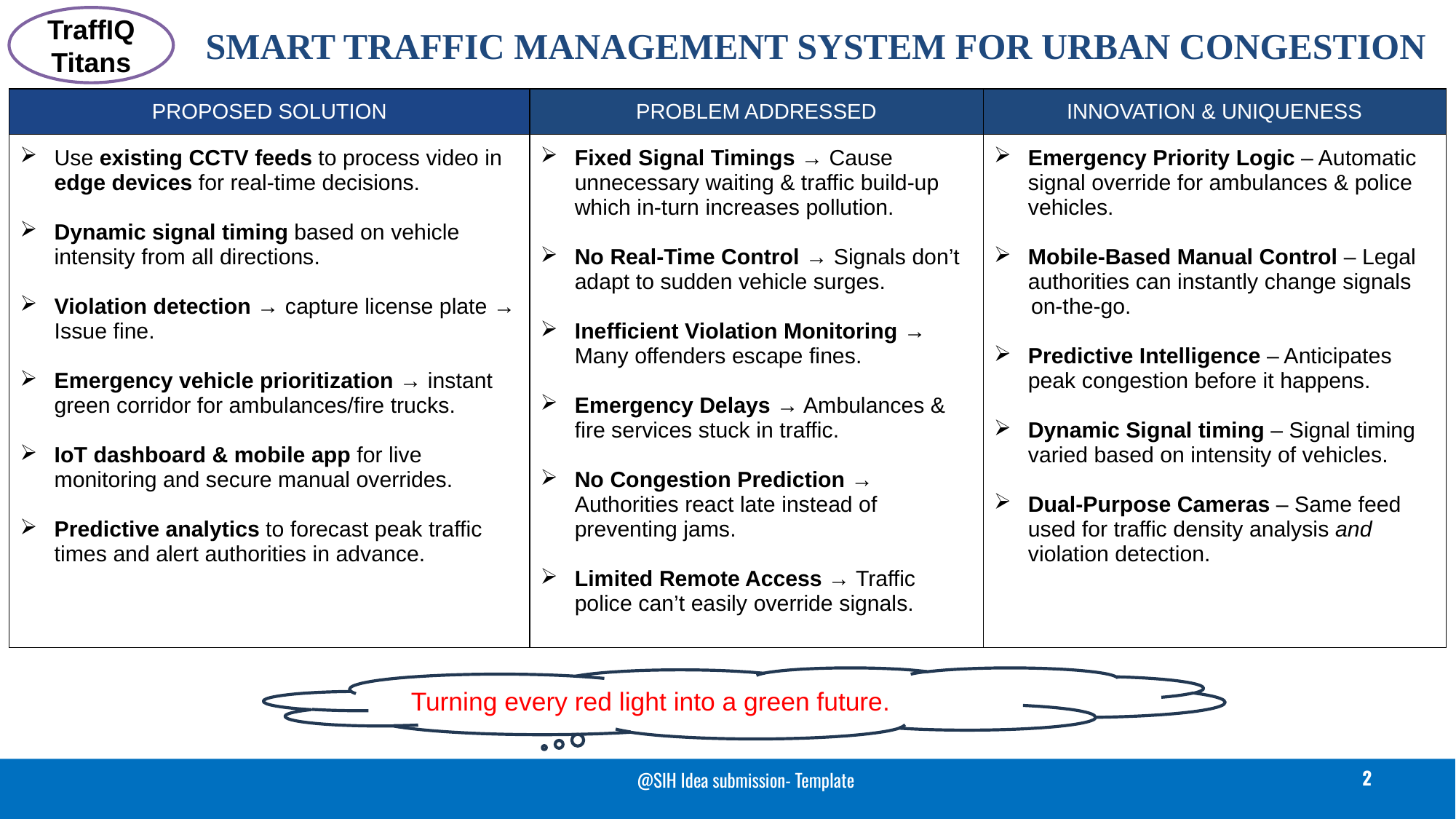

# SMART TRAFFIC MANAGEMENT SYSTEM FOR URBAN CONGESTION
TraffIQ Titans
| PROPOSED SOLUTION | PROBLEM ADDRESSED | INNOVATION & UNIQUENESS |
| --- | --- | --- |
| Use existing CCTV feeds to process video in edge devices for real-time decisions. Dynamic signal timing based on vehicle intensity from all directions. Violation detection → capture license plate → Issue fine. Emergency vehicle prioritization → instant green corridor for ambulances/fire trucks. IoT dashboard & mobile app for live monitoring and secure manual overrides. Predictive analytics to forecast peak traffic times and alert authorities in advance. | Fixed Signal Timings → Cause unnecessary waiting & traffic build-up which in-turn increases pollution. No Real-Time Control → Signals don’t adapt to sudden vehicle surges. Inefficient Violation Monitoring → Many offenders escape fines. Emergency Delays → Ambulances & fire services stuck in traffic. No Congestion Prediction → Authorities react late instead of preventing jams. Limited Remote Access → Traffic police can’t easily override signals. | Emergency Priority Logic – Automatic signal override for ambulances & police vehicles. Mobile-Based Manual Control – Legal authorities can instantly change signals on-the-go. Predictive Intelligence – Anticipates peak congestion before it happens. Dynamic Signal timing – Signal timing varied based on intensity of vehicles. Dual-Purpose Cameras – Same feed used for traffic density analysis and violation detection. |

Turning every red light into a green future.

@SIH Idea submission- Template
2